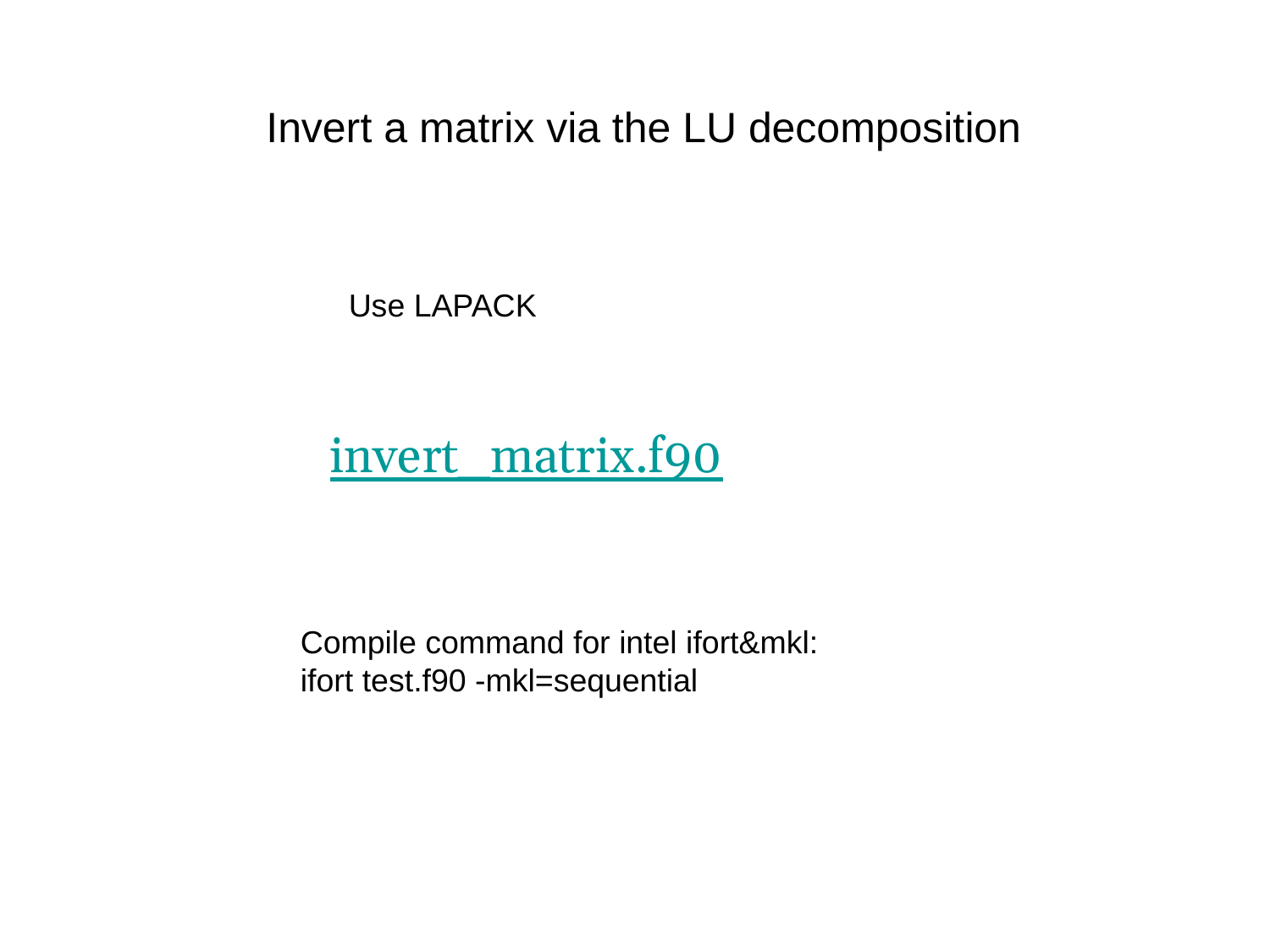

Invert a matrix via the LU decomposition
Use LAPACK
invert_matrix.f90
Compile command for intel ifort&mkl:
ifort test.f90 -mkl=sequential